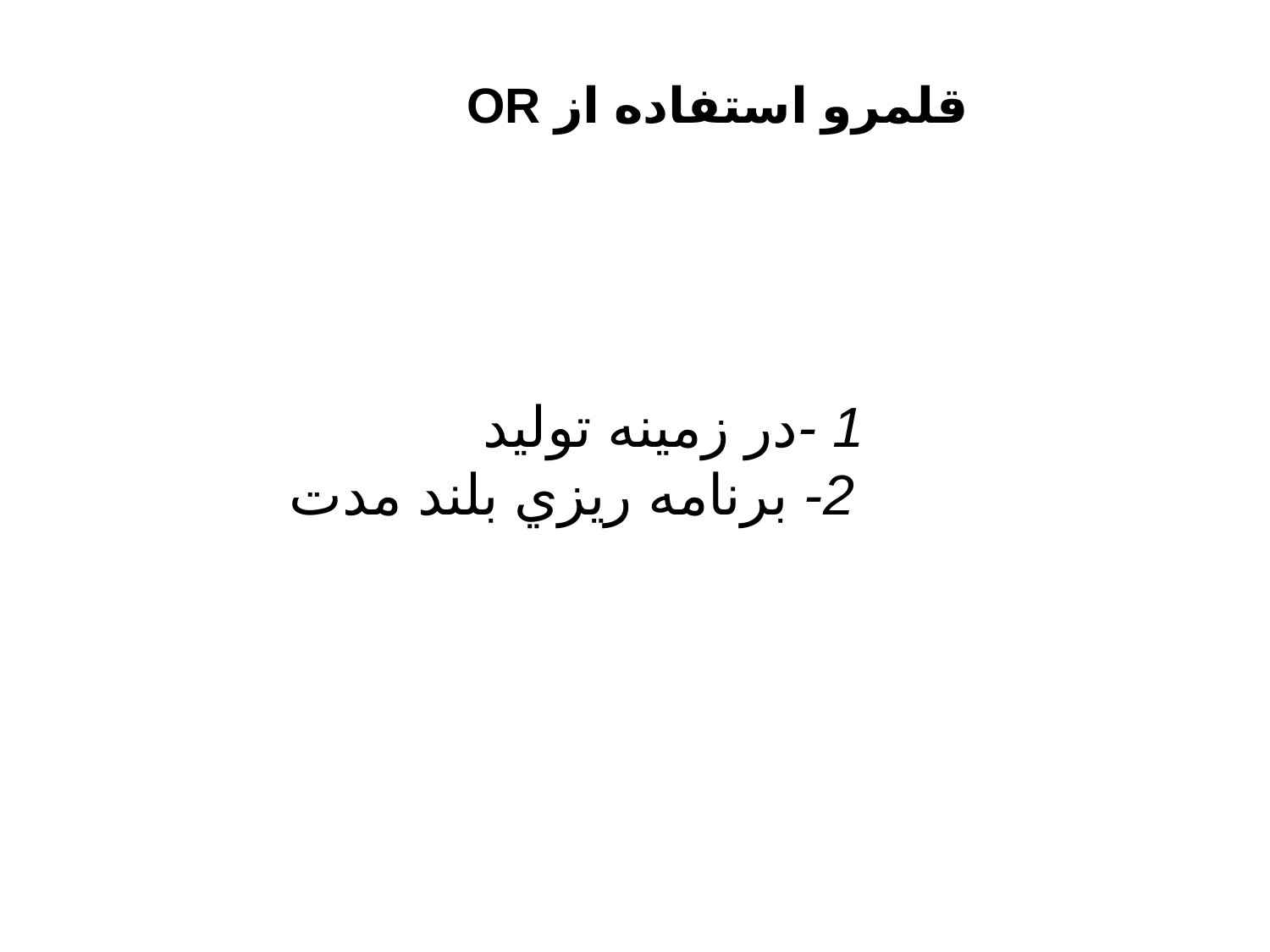

قلمرو استفاده از OR

  1 -در زمينه توليد
           2- برنامه ريزي بلند مدت